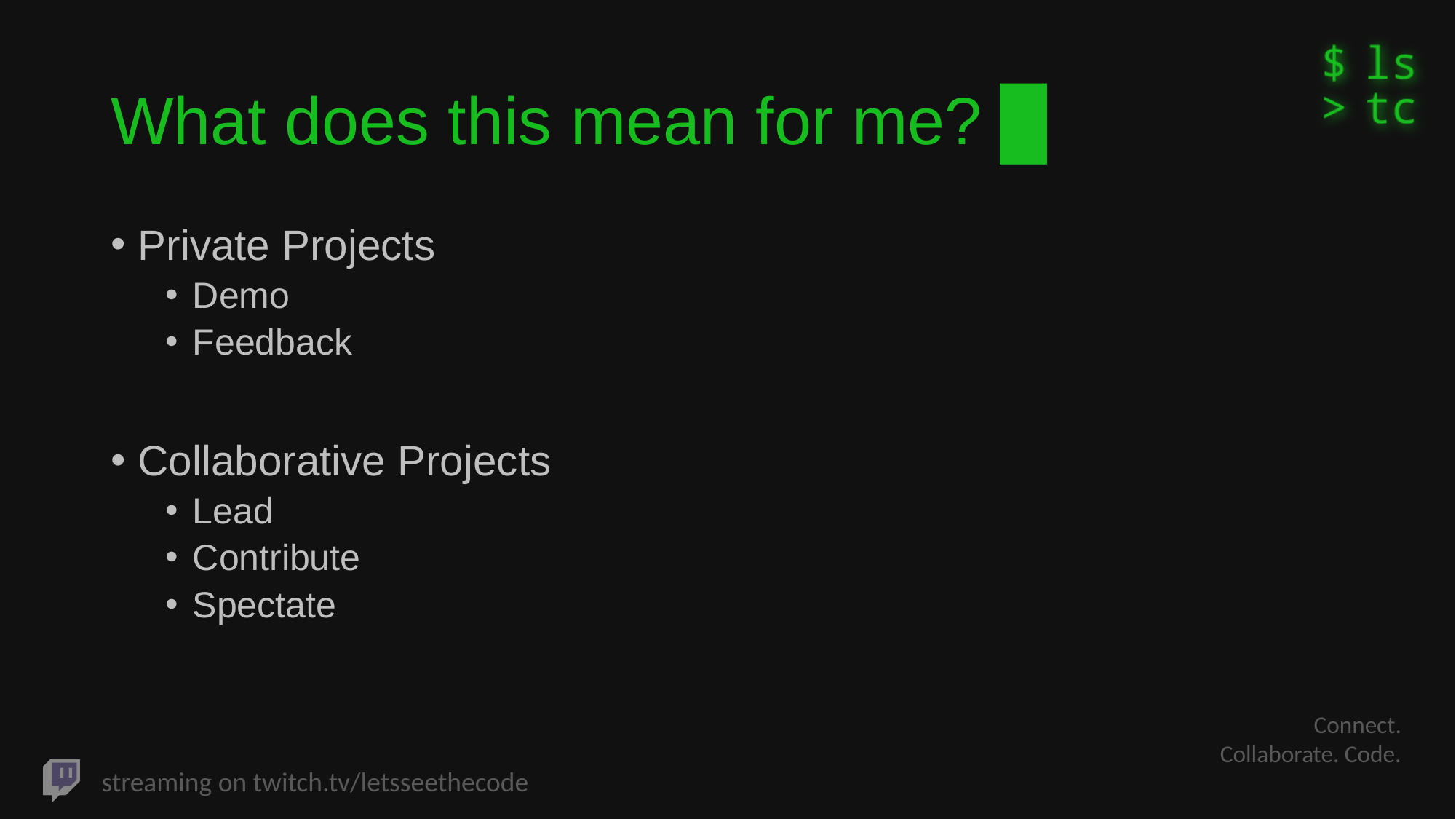

# What does this mean for me? █
Private Projects
Demo
Feedback

Collaborative Projects
Lead
Contribute
Spectate